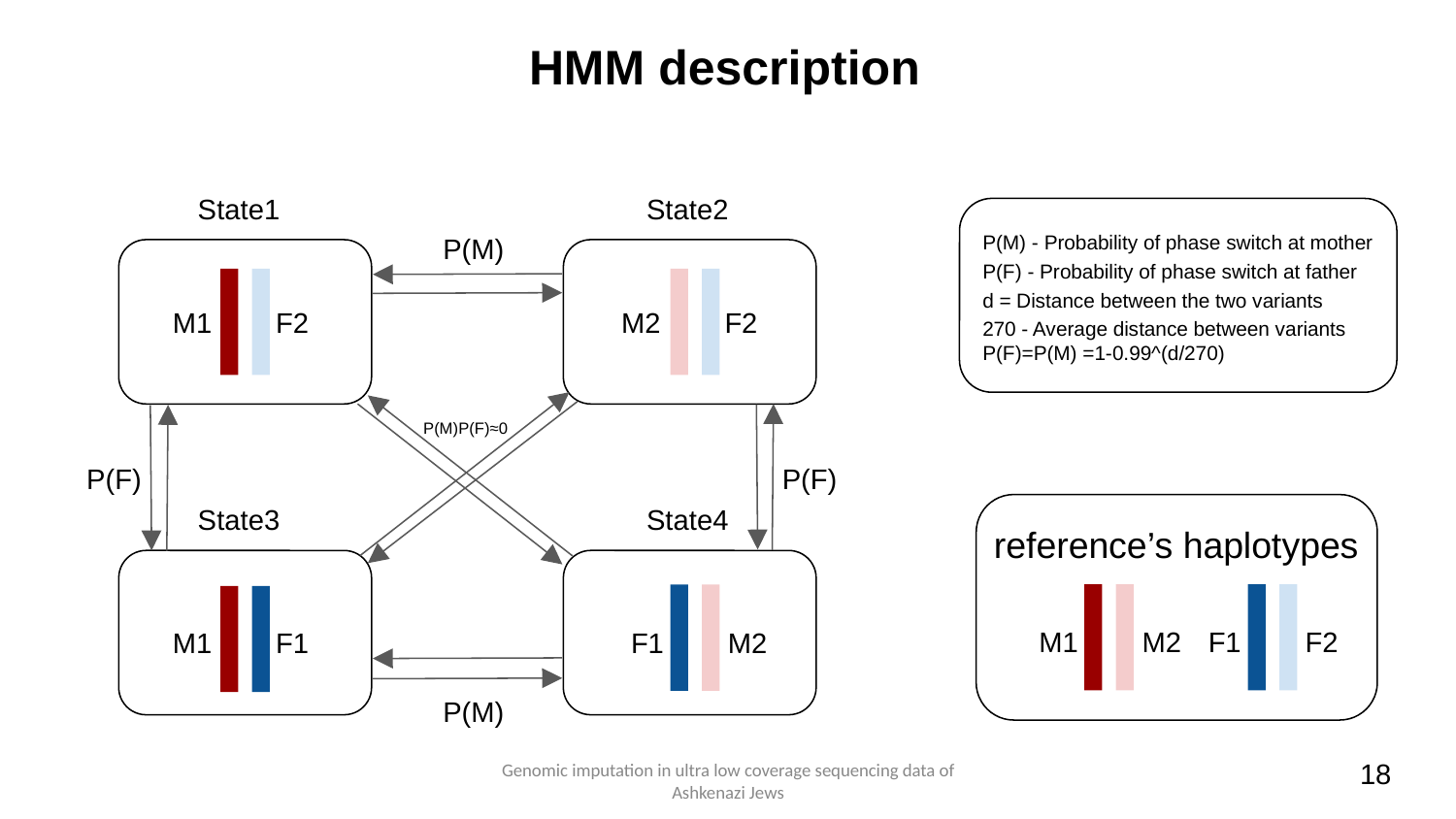

HMM description
State1
State2

M1        F2
M2        F2

F1        M2
M1        F1
State3
State4
P(M)
P(M)P(F)≈0
P(F)
P(F)
P(M)

P(M) - Probability of phase switch at mother
P(F) - Probability of phase switch at father
d = Distance between the two variants
270 - Average distance between variants
P(F)=P(M) =1-0.99^(d/270)

reference’s haplotypes

M1        M2
F1        F2
18
Genomic imputation in ultra low coverage sequencing data of Ashkenazi Jews